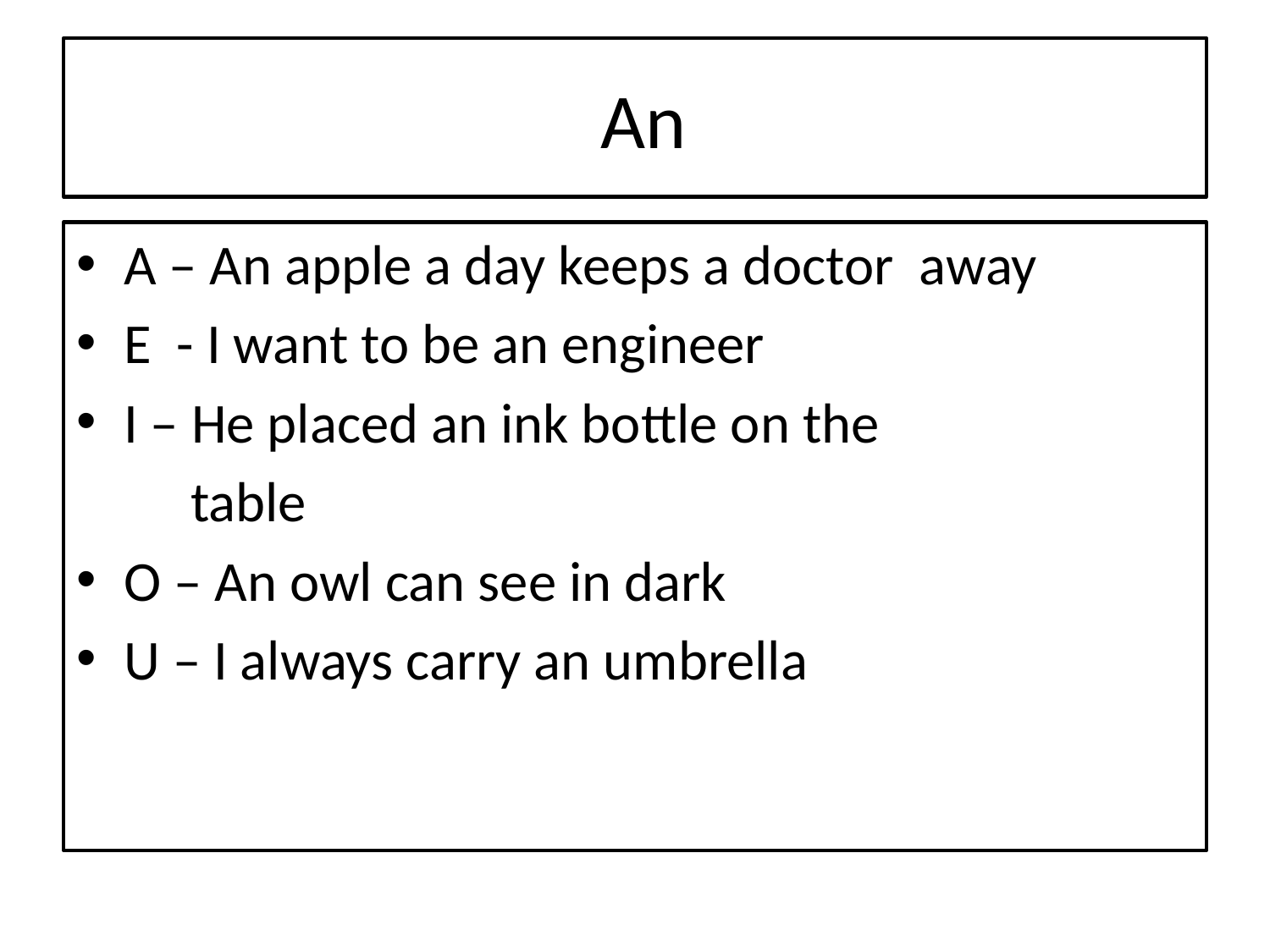

# An
A – An apple a day keeps a doctor  away
E  - I want to be an engineer
I – He placed an ink bottle on the
         table
O – An owl can see in dark
U – I always carry an umbrella